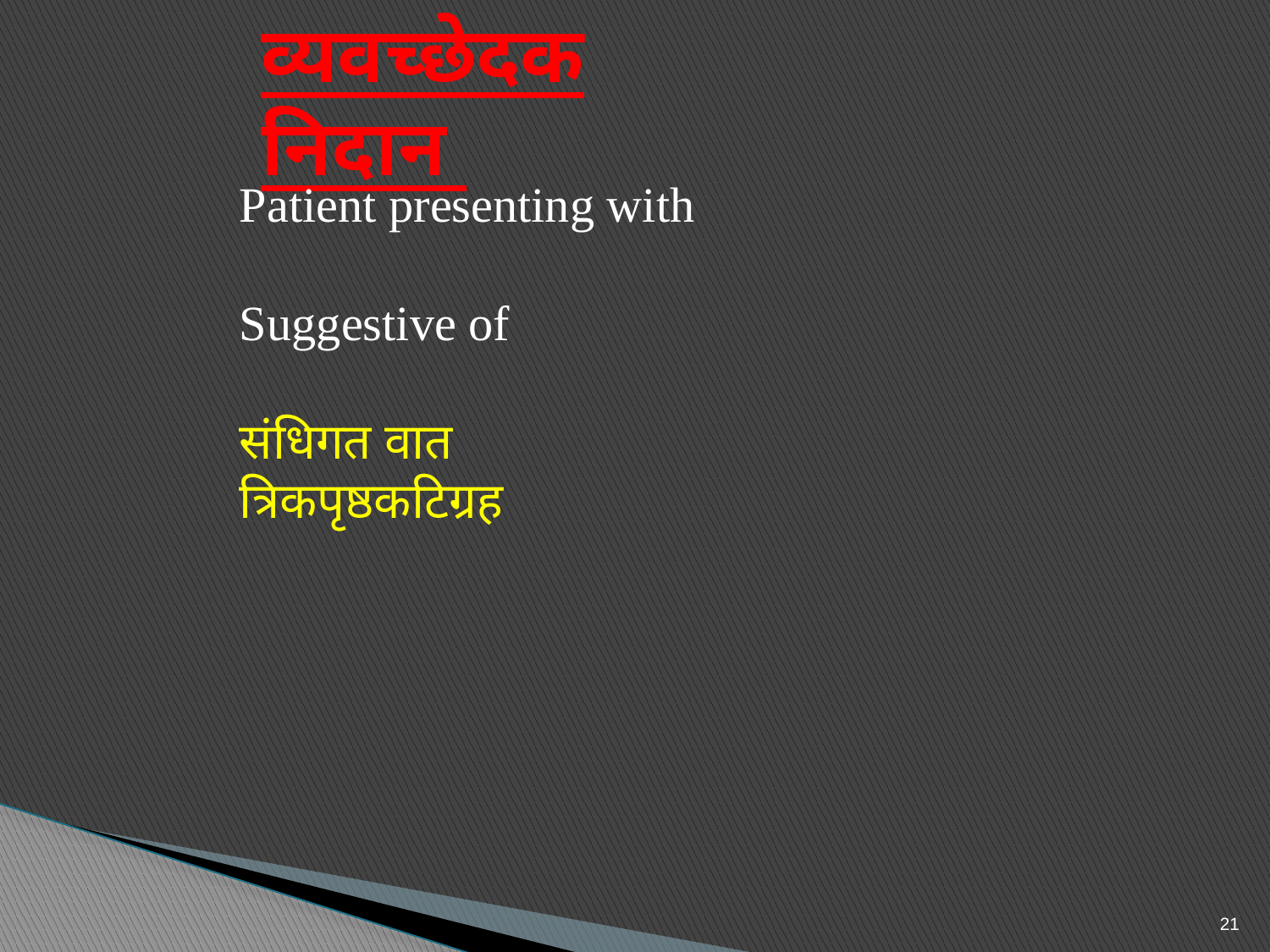

# व्यवच्छेदक निदान
Patient presenting with

Suggestive of

संधिगत वात
त्रिकपृष्ठकटिग्रह
21